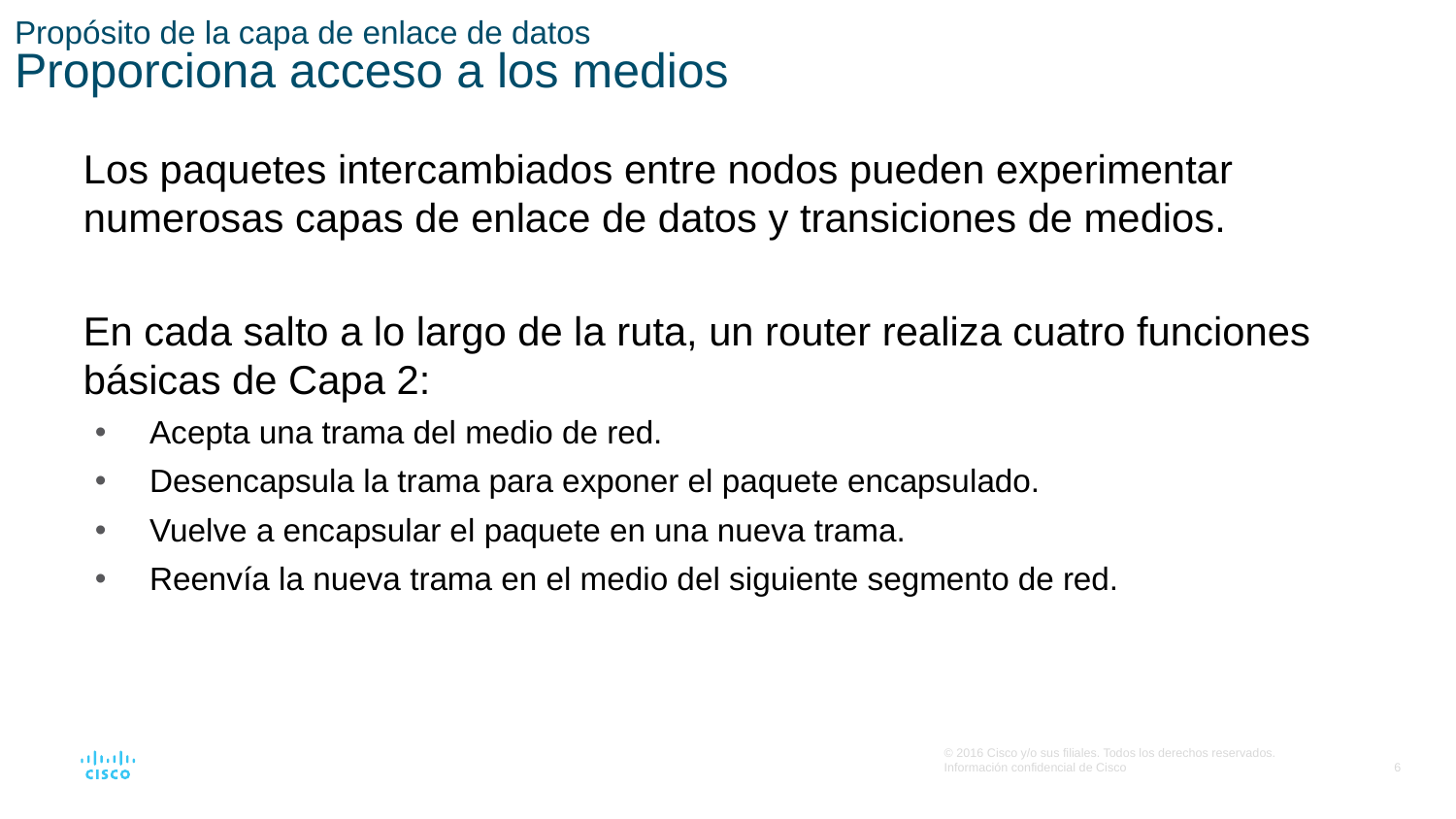

# Propósito de la capa de enlace de datos Proporciona acceso a los medios
Los paquetes intercambiados entre nodos pueden experimentar numerosas capas de enlace de datos y transiciones de medios.

En cada salto a lo largo de la ruta, un router realiza cuatro funciones básicas de Capa 2:
Acepta una trama del medio de red.
Desencapsula la trama para exponer el paquete encapsulado.
Vuelve a encapsular el paquete en una nueva trama.
Reenvía la nueva trama en el medio del siguiente segmento de red.